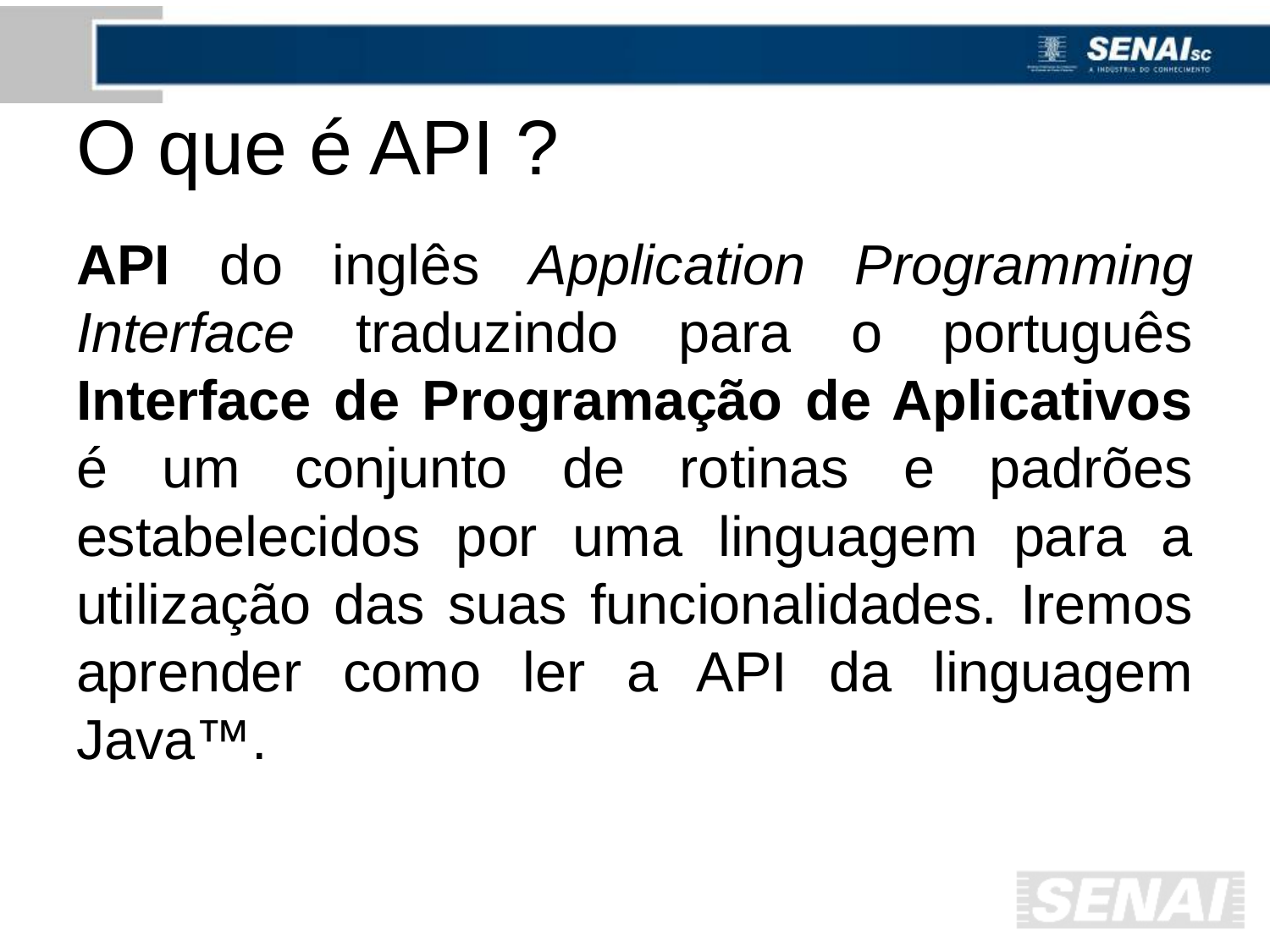

# O que é API ?
API do inglês Application Programming Interface traduzindo para o português Interface de Programação de Aplicativos é um conjunto de rotinas e padrões estabelecidos por uma linguagem para a utilização das suas funcionalidades. Iremos aprender como ler a API da linguagem Java™.